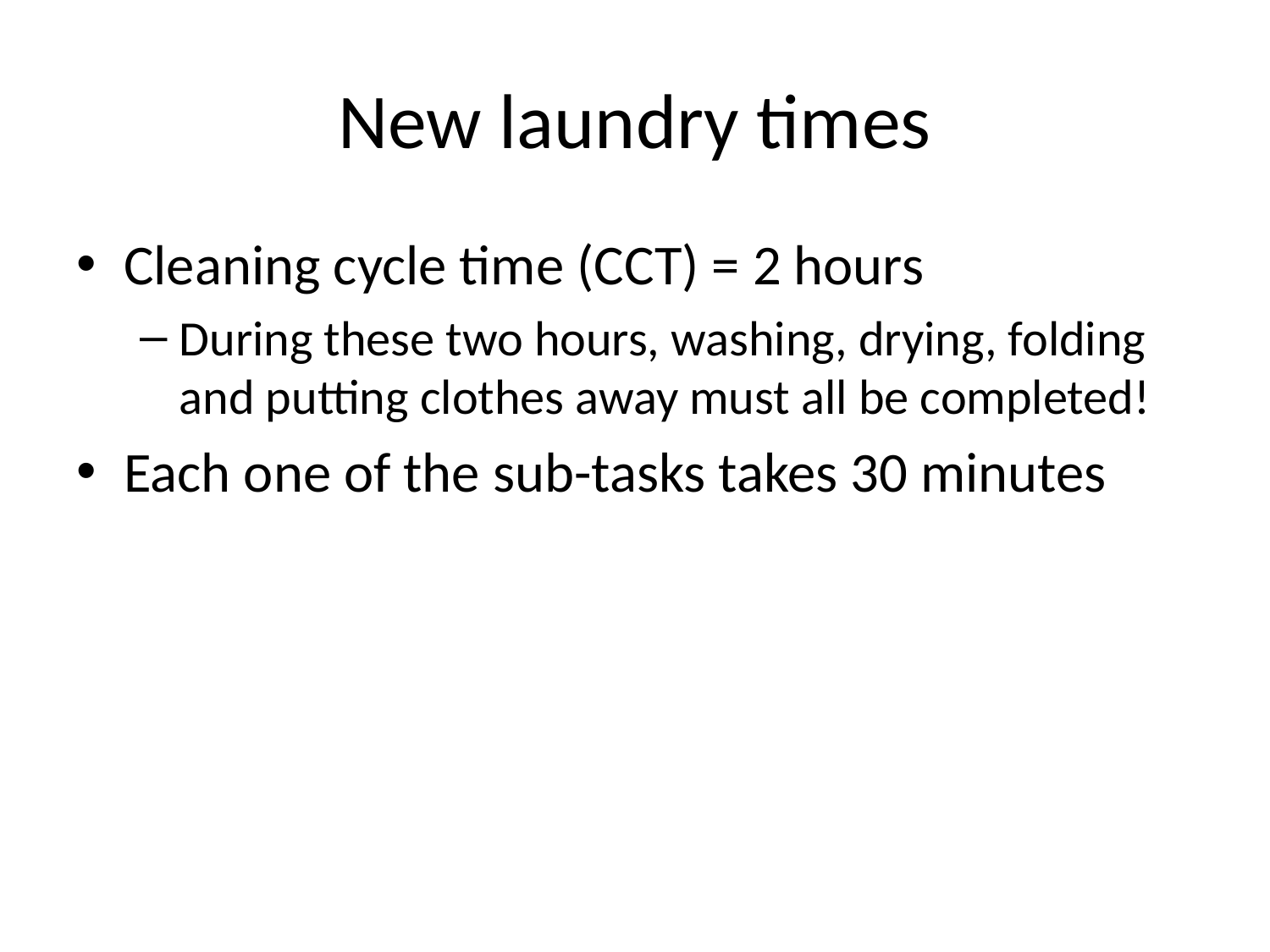

# New laundry times
Cleaning cycle time (CCT) = 2 hours
During these two hours, washing, drying, folding and putting clothes away must all be completed!
Each one of the sub-tasks takes 30 minutes